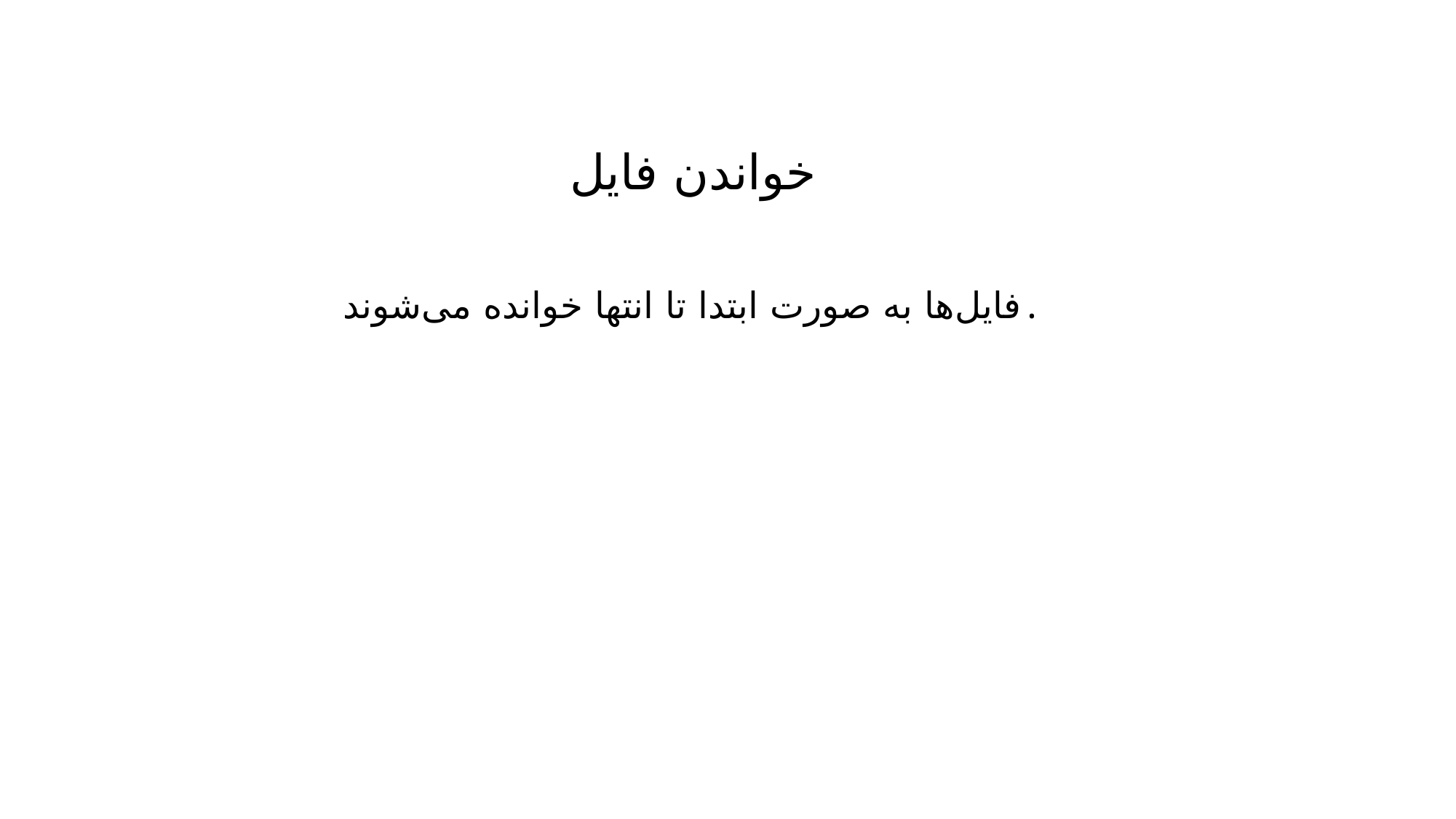

# خواندن فایل
فایل‌ها به صورت ابتدا تا انتها خوانده می‌شوند.